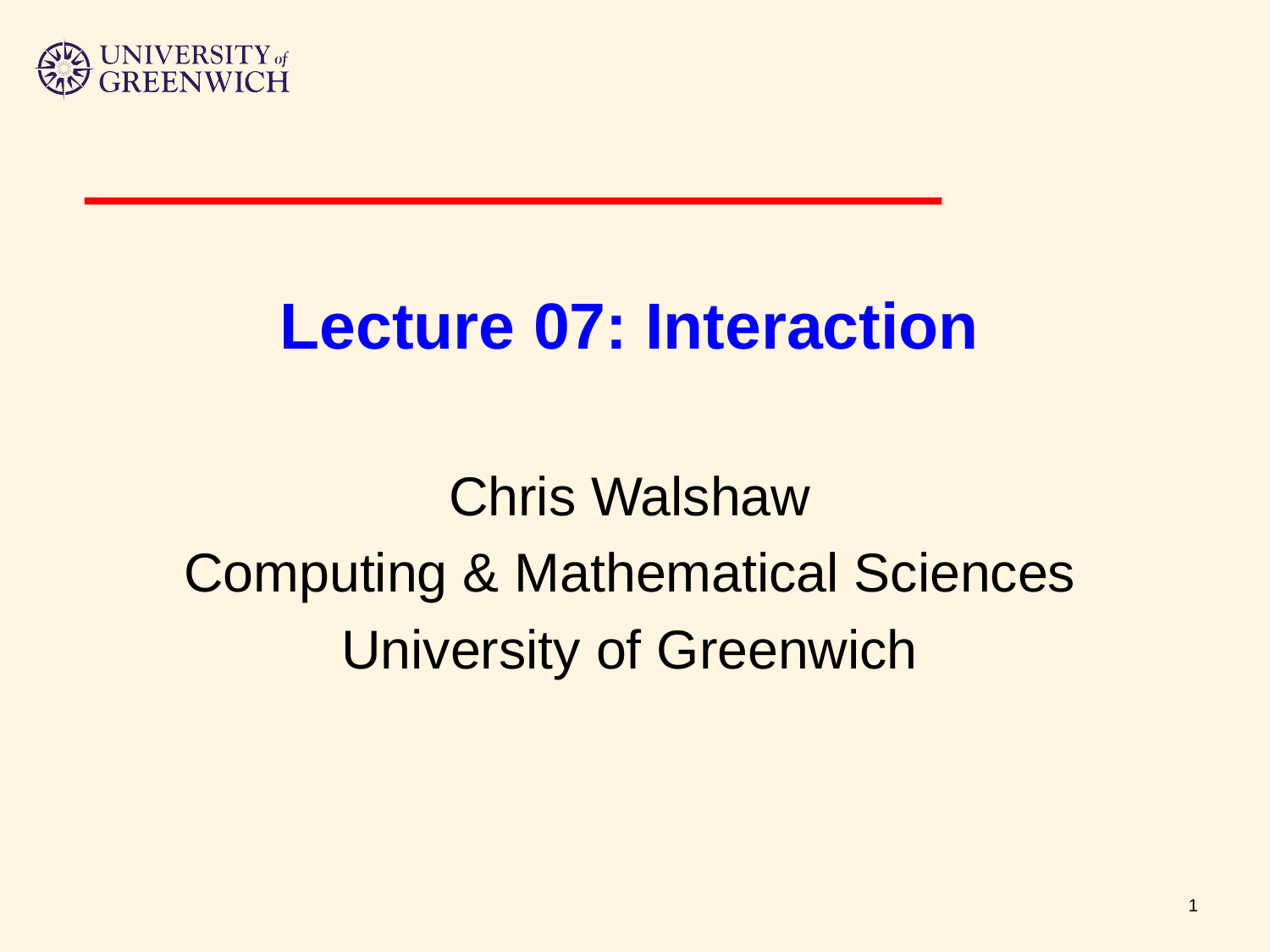

# Lecture 07: Interaction
Chris Walshaw
Computing & Mathematical Sciences
University of Greenwich
1